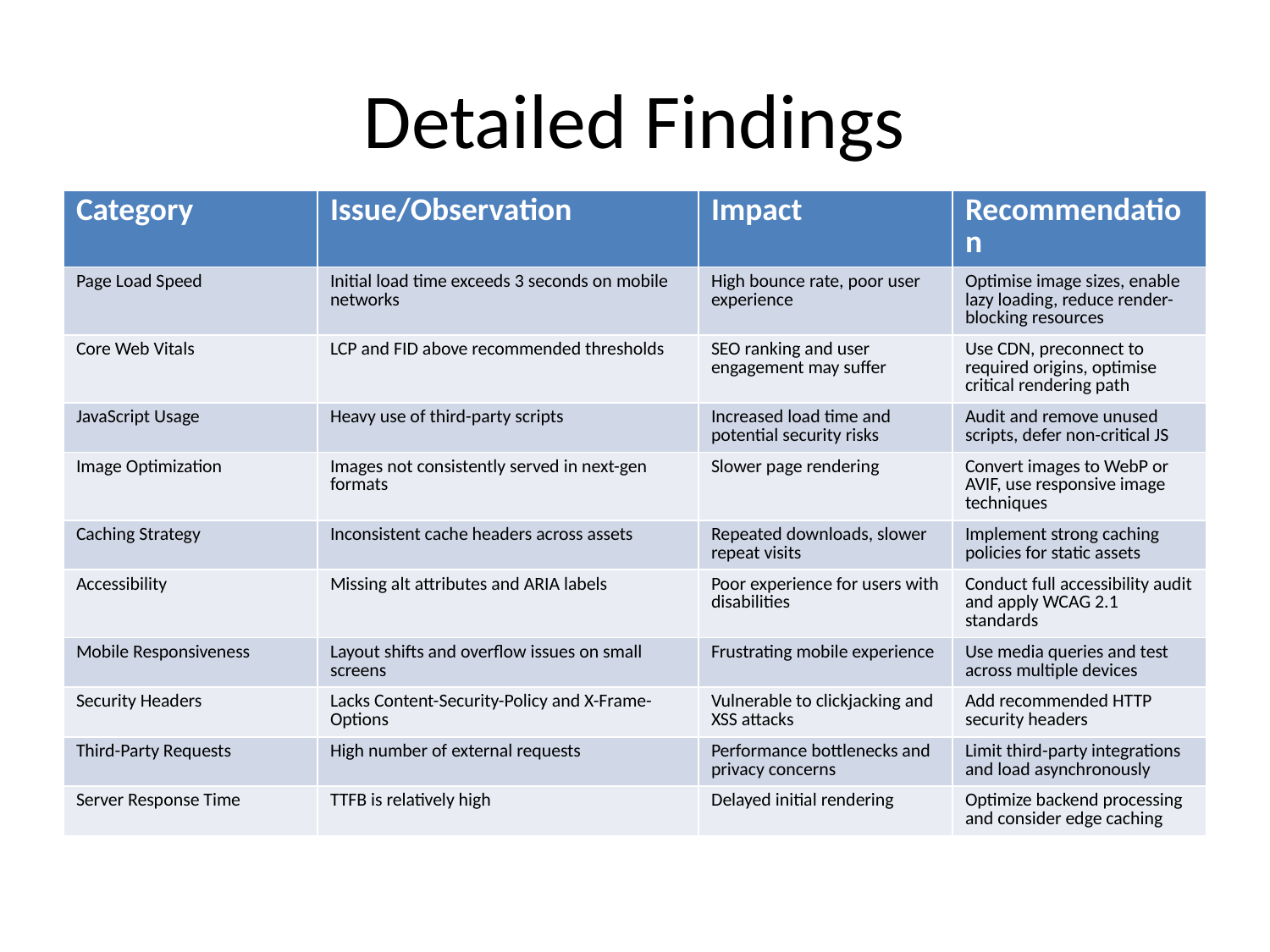

# Detailed Findings
| Category | Issue/Observation | Impact | Recommendation |
| --- | --- | --- | --- |
| Page Load Speed | Initial load time exceeds 3 seconds on mobile networks | High bounce rate, poor user experience | Optimise image sizes, enable lazy loading, reduce render-blocking resources |
| Core Web Vitals | LCP and FID above recommended thresholds | SEO ranking and user engagement may suffer | Use CDN, preconnect to required origins, optimise critical rendering path |
| JavaScript Usage | Heavy use of third-party scripts | Increased load time and potential security risks | Audit and remove unused scripts, defer non-critical JS |
| Image Optimization | Images not consistently served in next-gen formats | Slower page rendering | Convert images to WebP or AVIF, use responsive image techniques |
| Caching Strategy | Inconsistent cache headers across assets | Repeated downloads, slower repeat visits | Implement strong caching policies for static assets |
| Accessibility | Missing alt attributes and ARIA labels | Poor experience for users with disabilities | Conduct full accessibility audit and apply WCAG 2.1 standards |
| Mobile Responsiveness | Layout shifts and overflow issues on small screens | Frustrating mobile experience | Use media queries and test across multiple devices |
| Security Headers | Lacks Content-Security-Policy and X-Frame-Options | Vulnerable to clickjacking and XSS attacks | Add recommended HTTP security headers |
| Third-Party Requests | High number of external requests | Performance bottlenecks and privacy concerns | Limit third-party integrations and load asynchronously |
| Server Response Time | TTFB is relatively high | Delayed initial rendering | Optimize backend processing and consider edge caching |